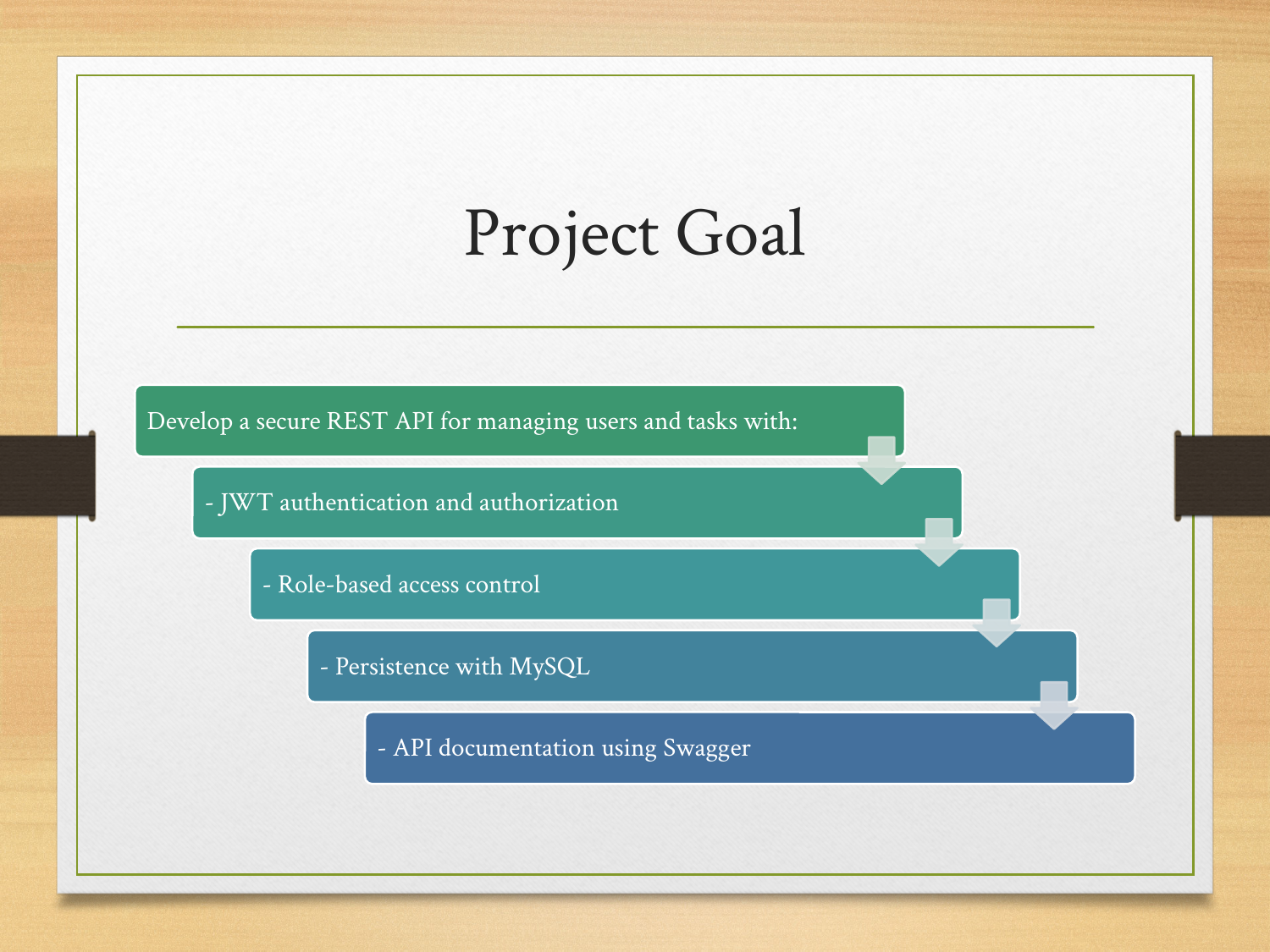

# Project Goal
Develop a secure REST API for managing users and tasks with:
- JWT authentication and authorization
- Role-based access control
- Persistence with MySQL
- API documentation using Swagger